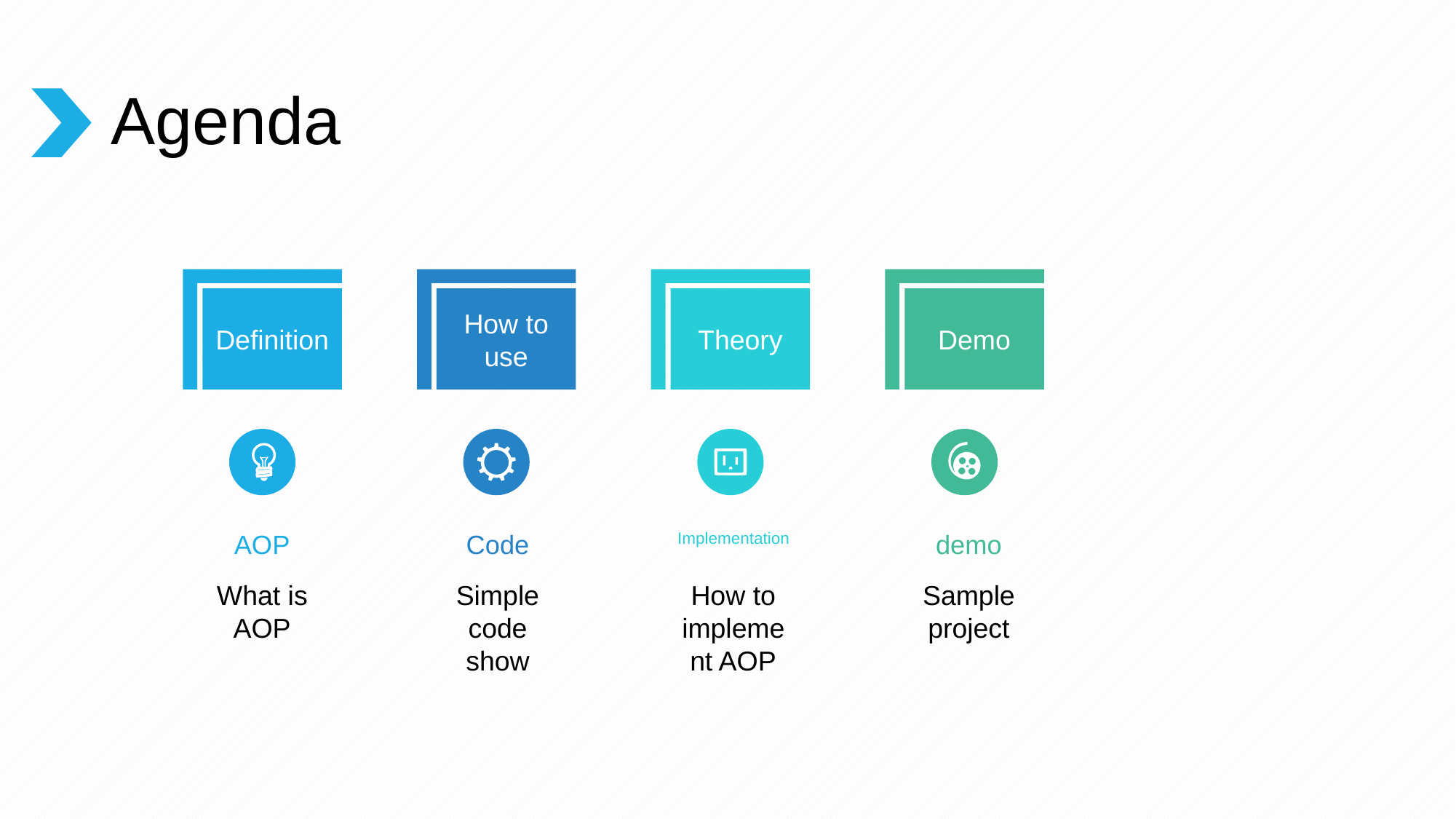

# Agenda

Definition
How to use
Theory
Demo

AOP
Code
Implementation
demo
What is AOP
Simple code show
How to implement AOP
Sample project